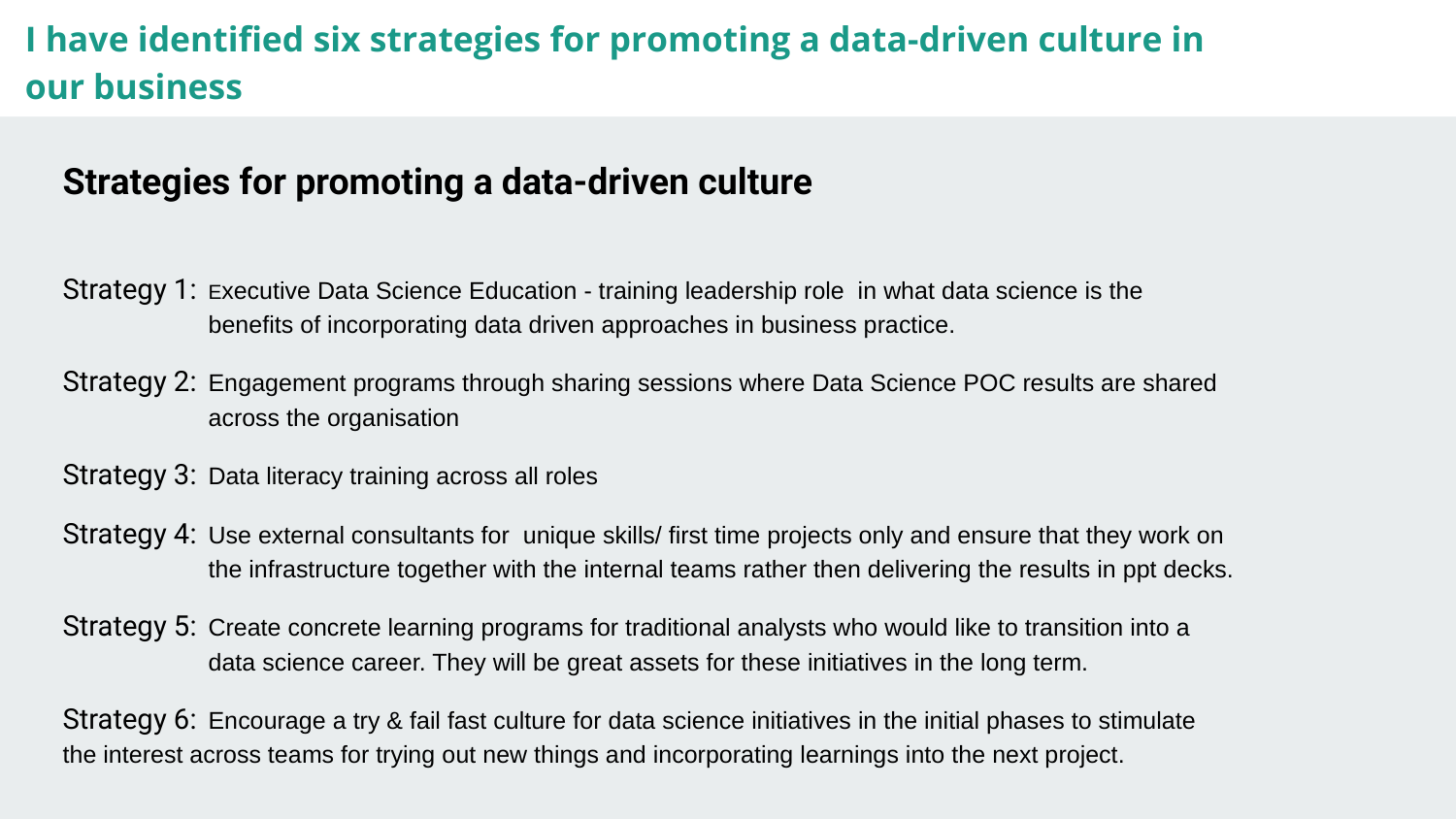

I have identified six strategies for promoting a data-driven culture in our business

Strategies for promoting a data-driven culture

Strategy 1:	Executive Data Science Education - training leadership role  in what data science is the benefits of incorporating data driven approaches in business practice.
Strategy 2:	Engagement programs through sharing sessions where Data Science POC results are shared across the organisation
Strategy 3:	Data literacy training across all roles
Strategy 4:	Use external consultants for  unique skills/ first time projects only and ensure that they work on the infrastructure together with the internal teams rather then delivering the results in ppt decks.
Strategy 5:	Create concrete learning programs for traditional analysts who would like to transition into a data science career. They will be great assets for these initiatives in the long term.
Strategy 6:	Encourage a try & fail fast culture for data science initiatives in the initial phases to stimulate the interest across teams for trying out new things and incorporating learnings into the next project.